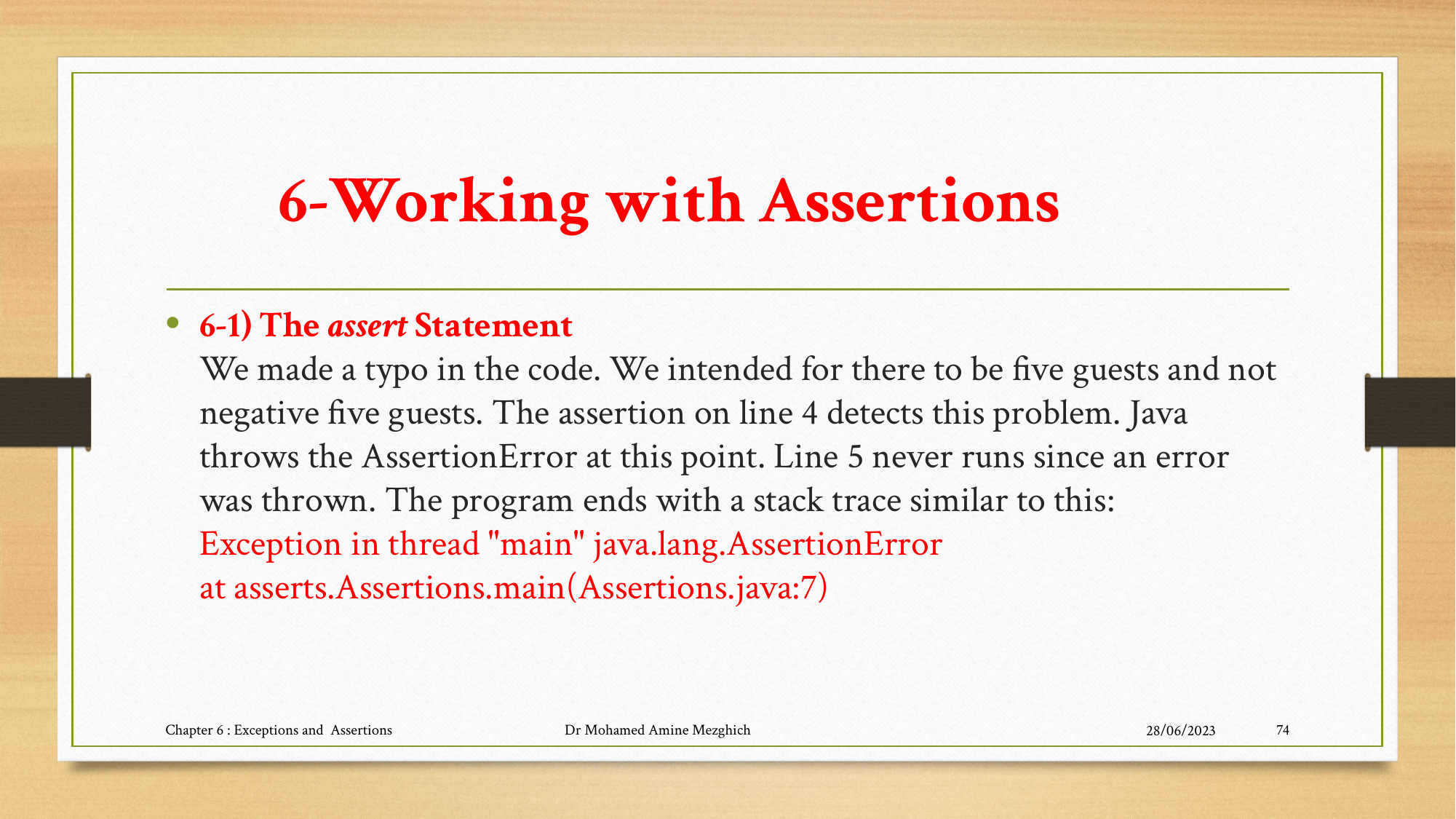

# 6-Working with Assertions
6-1) The assert Statement
We made a typo in the code. We intended for there to be five guests and not negative five guests. The assertion on line 4 detects this problem. Java throws the AssertionError at this point. Line 5 never runs since an error was thrown. The program ends with a stack trace similar to this:
Exception in thread "main" java.lang.AssertionError
at asserts.Assertions.main(Assertions.java:7)
Chapter 6 : Exceptions and  Assertions                                                  Dr Mohamed Amine Mezghich
28/06/2023
74